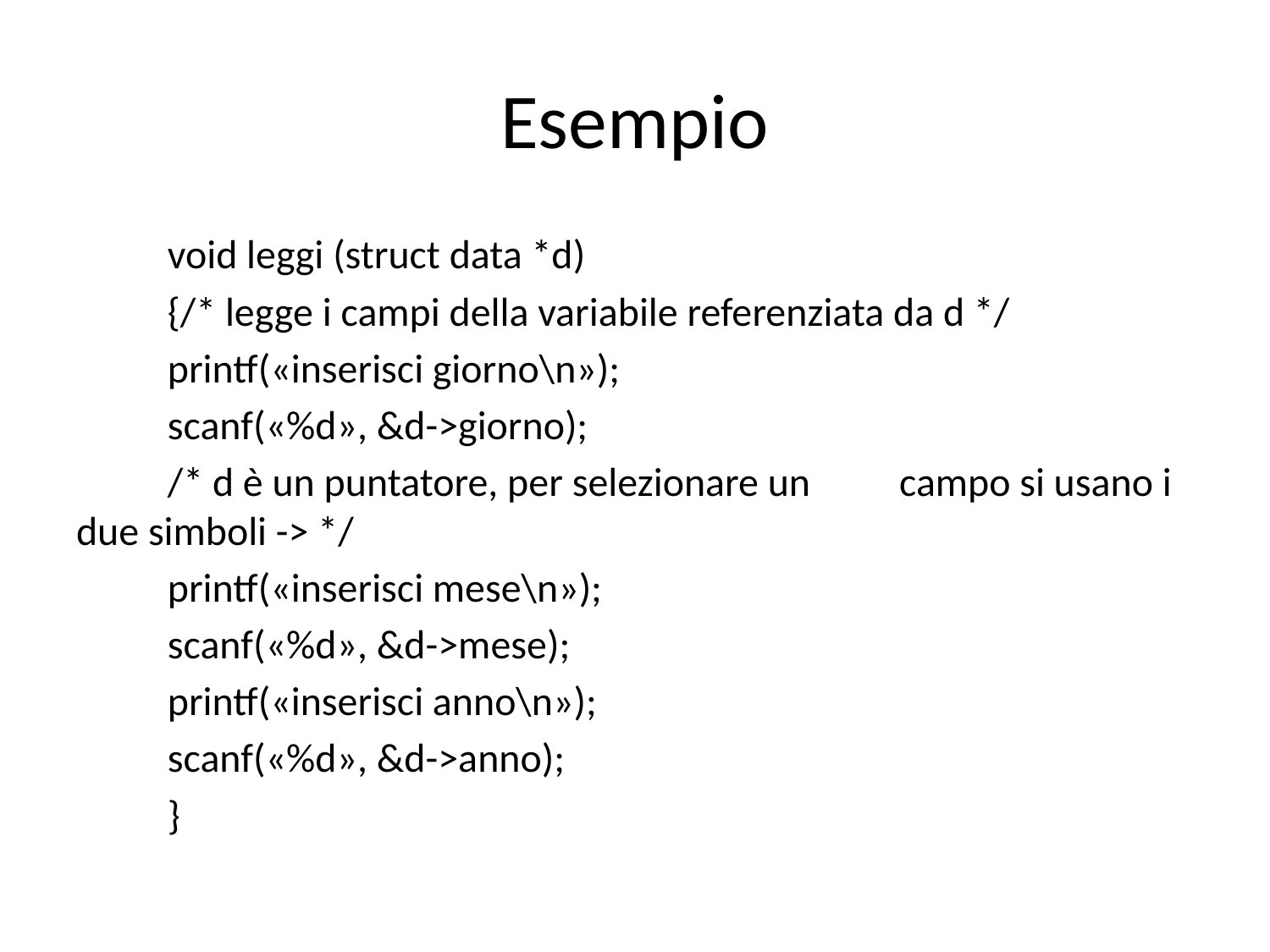

# Esempio
	void leggi (struct data *d)
	{/* legge i campi della variabile referenziata da d */
	printf(«inserisci giorno\n»);
	scanf(«%d», &d->giorno);
	/* d è un puntatore, per selezionare un 	campo si usano i due simboli -> */
	printf(«inserisci mese\n»);
	scanf(«%d», &d->mese);
	printf(«inserisci anno\n»);
	scanf(«%d», &d->anno);
	}